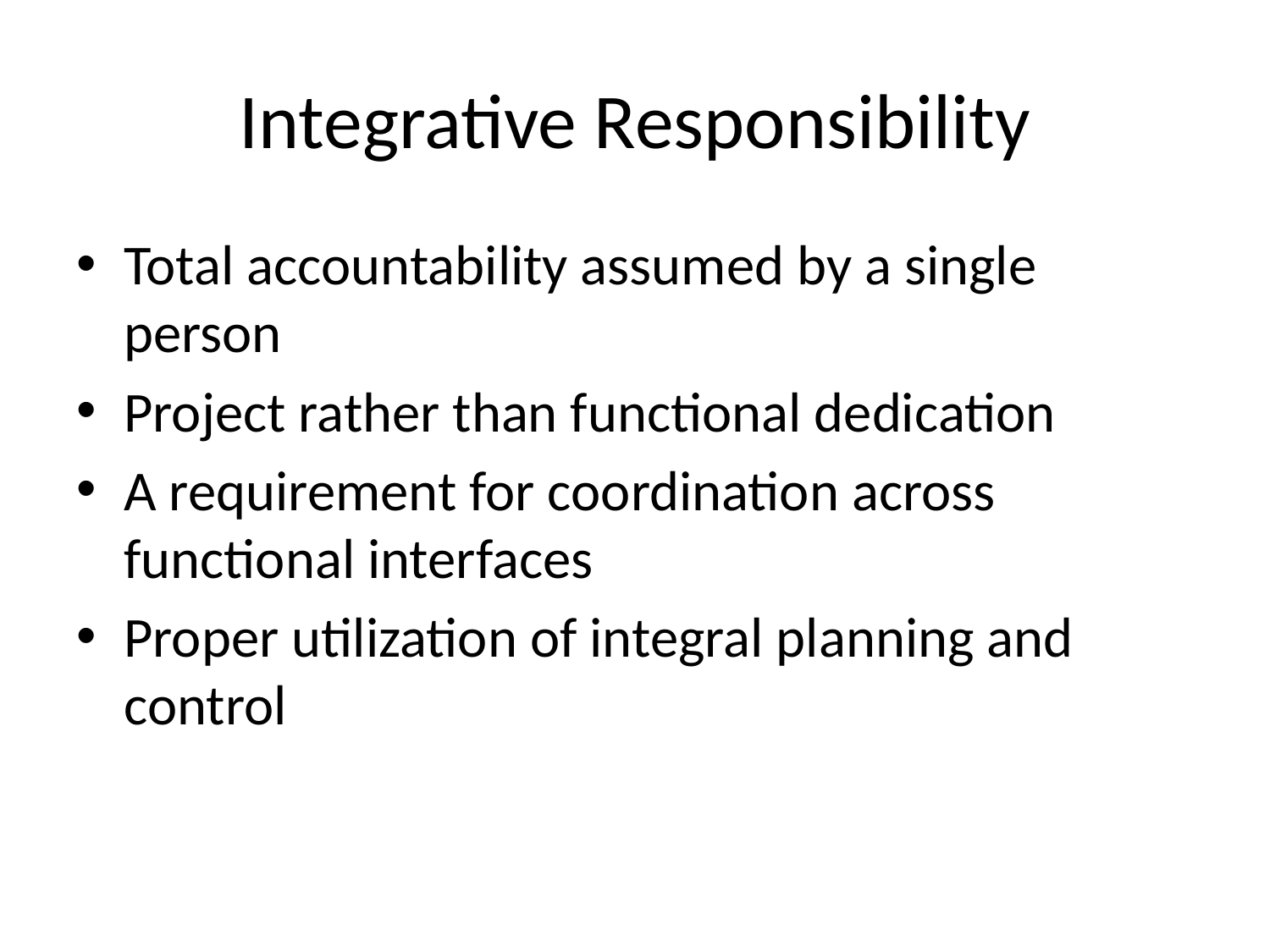

# Integrative Responsibility
Total accountability assumed by a single person
Project rather than functional dedication
A requirement for coordination across functional interfaces
Proper utilization of integral planning and control